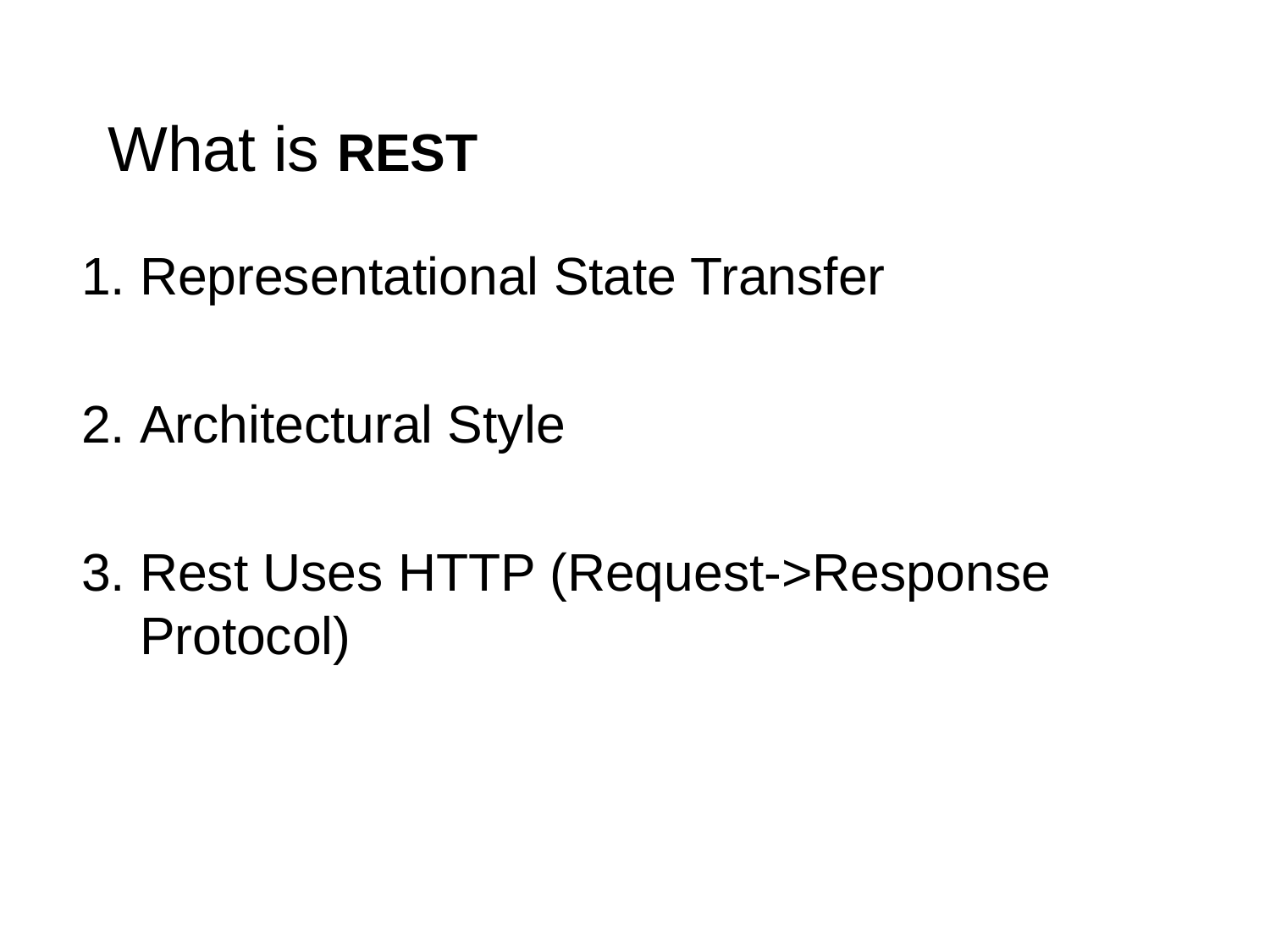

# What is REST
Representational State Transfer

Architectural Style

Rest Uses HTTP (Request->Response Protocol)